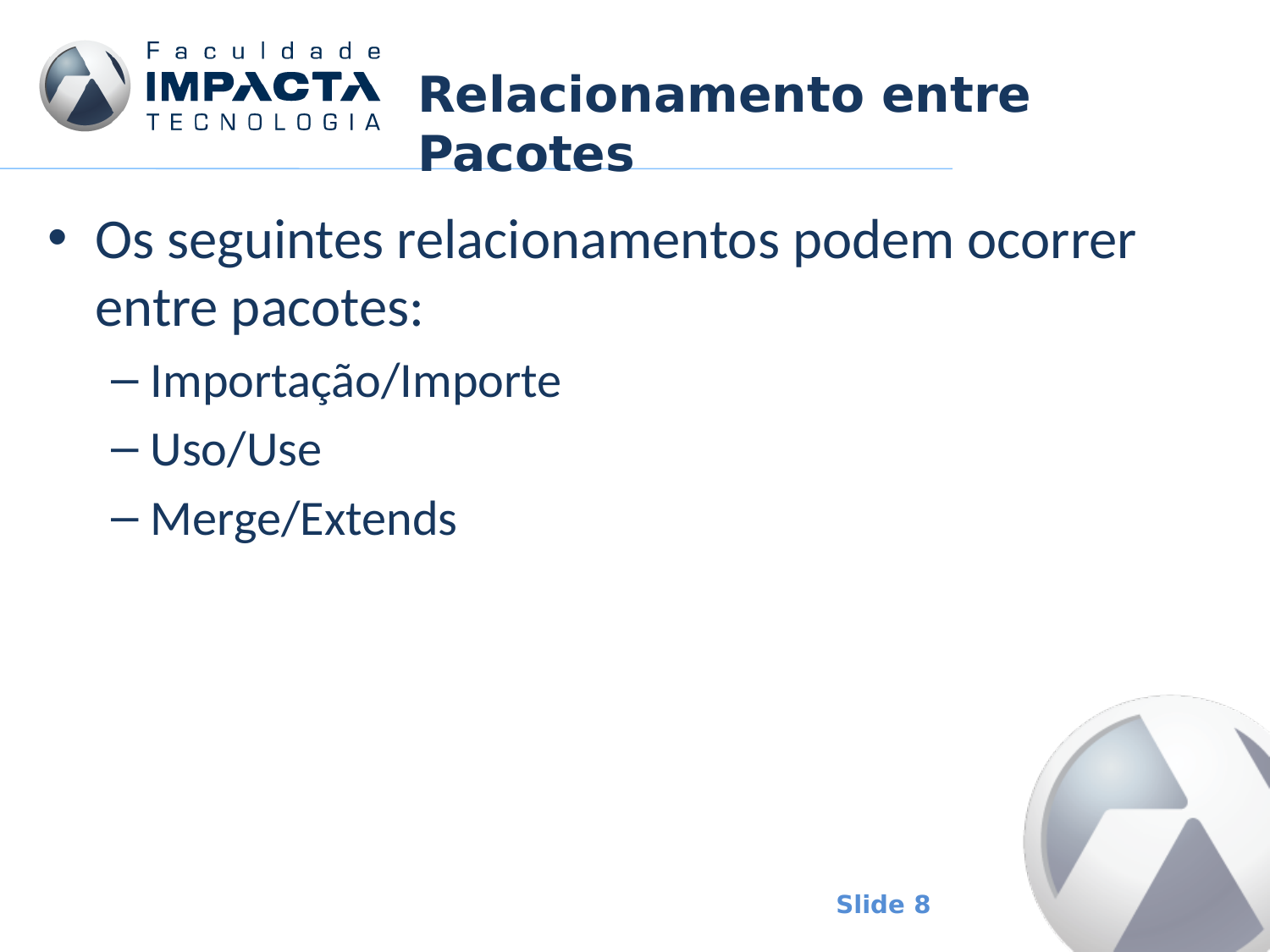

# Relacionamento entre Pacotes
Os seguintes relacionamentos podem ocorrer entre pacotes:
Importação/Importe
Uso/Use
Merge/Extends